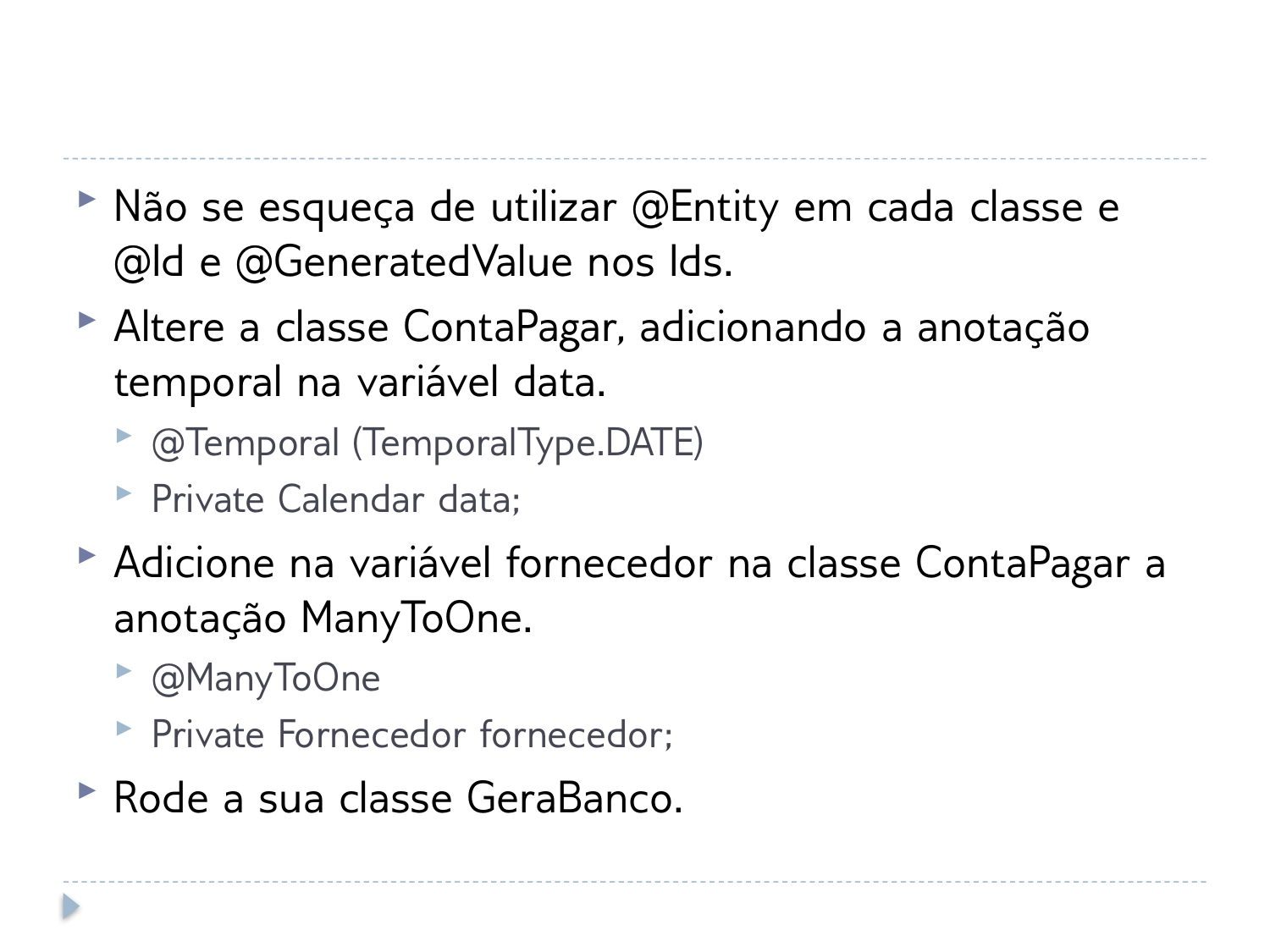

#
Não se esqueça de utilizar @Entity em cada classe e @Id e @GeneratedValue nos Ids.
Altere a classe ContaPagar, adicionando a anotação temporal na variável data.
@Temporal (TemporalType.DATE)
Private Calendar data;
Adicione na variável fornecedor na classe ContaPagar a anotação ManyToOne.
@ManyToOne
Private Fornecedor fornecedor;
Rode a sua classe GeraBanco.